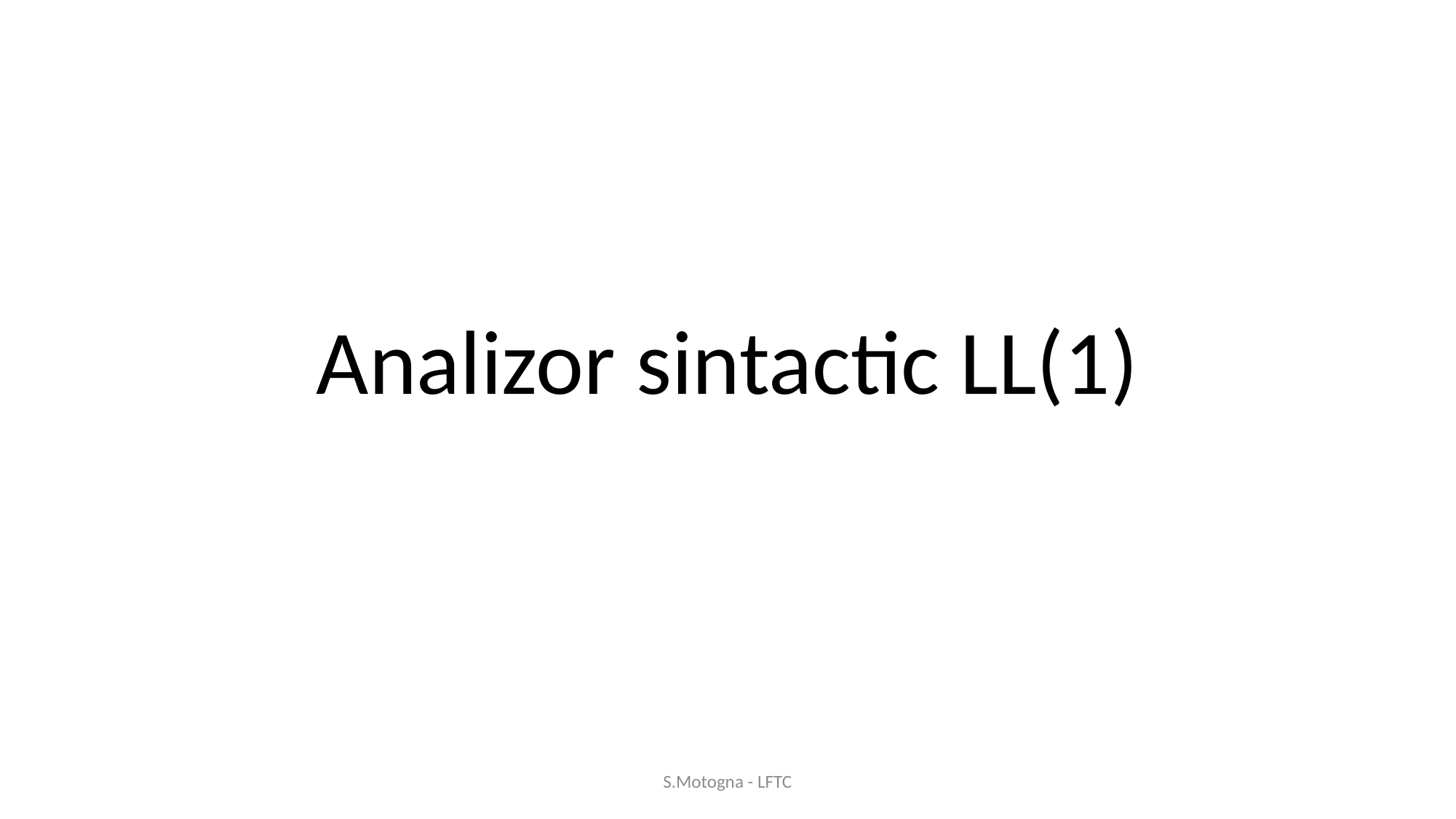

# Analizor sintactic LL(1)

S.Motogna - LFTC